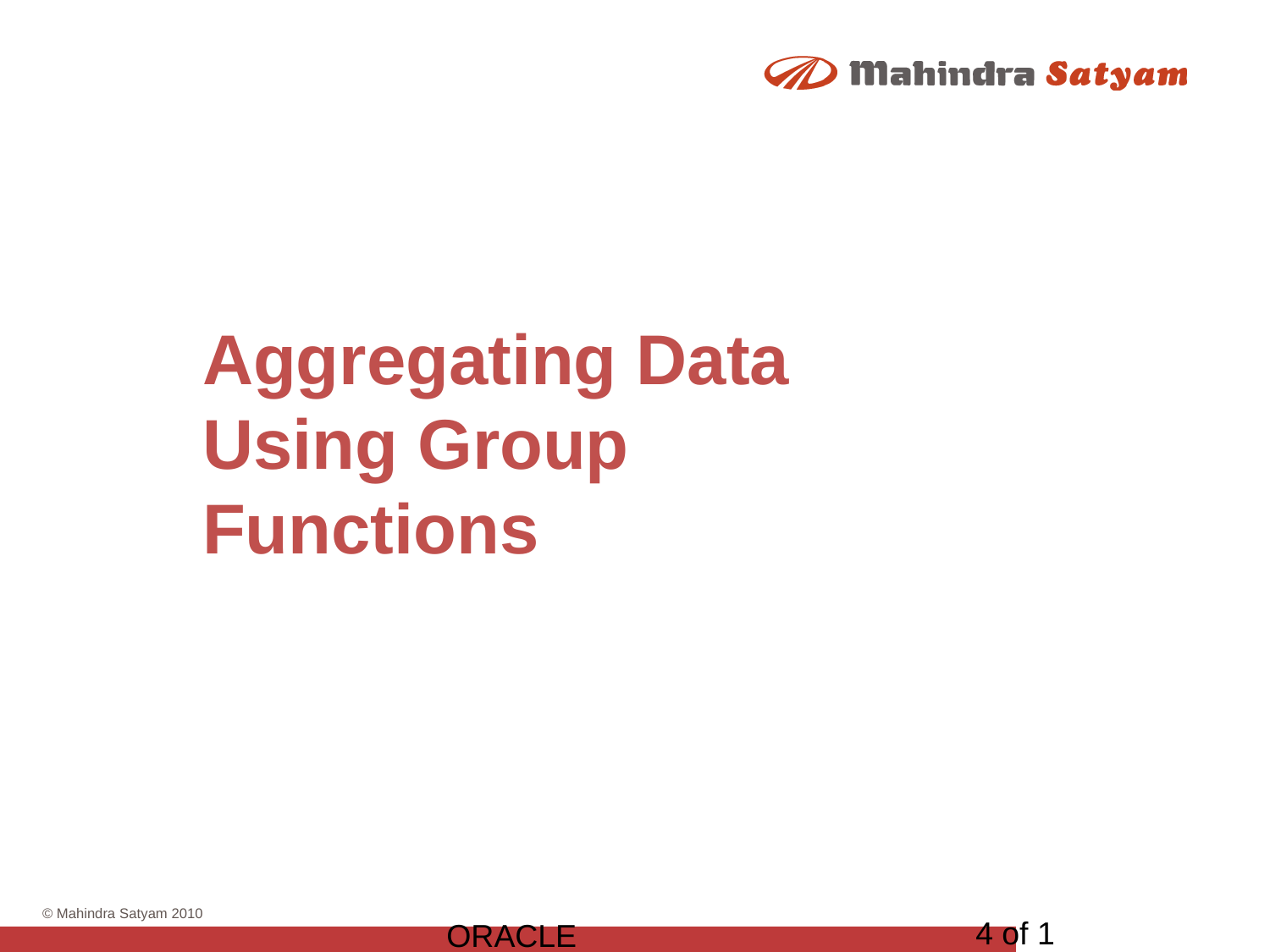

# Aggregating Data Using Group Functions

4 of 1
ORACLE